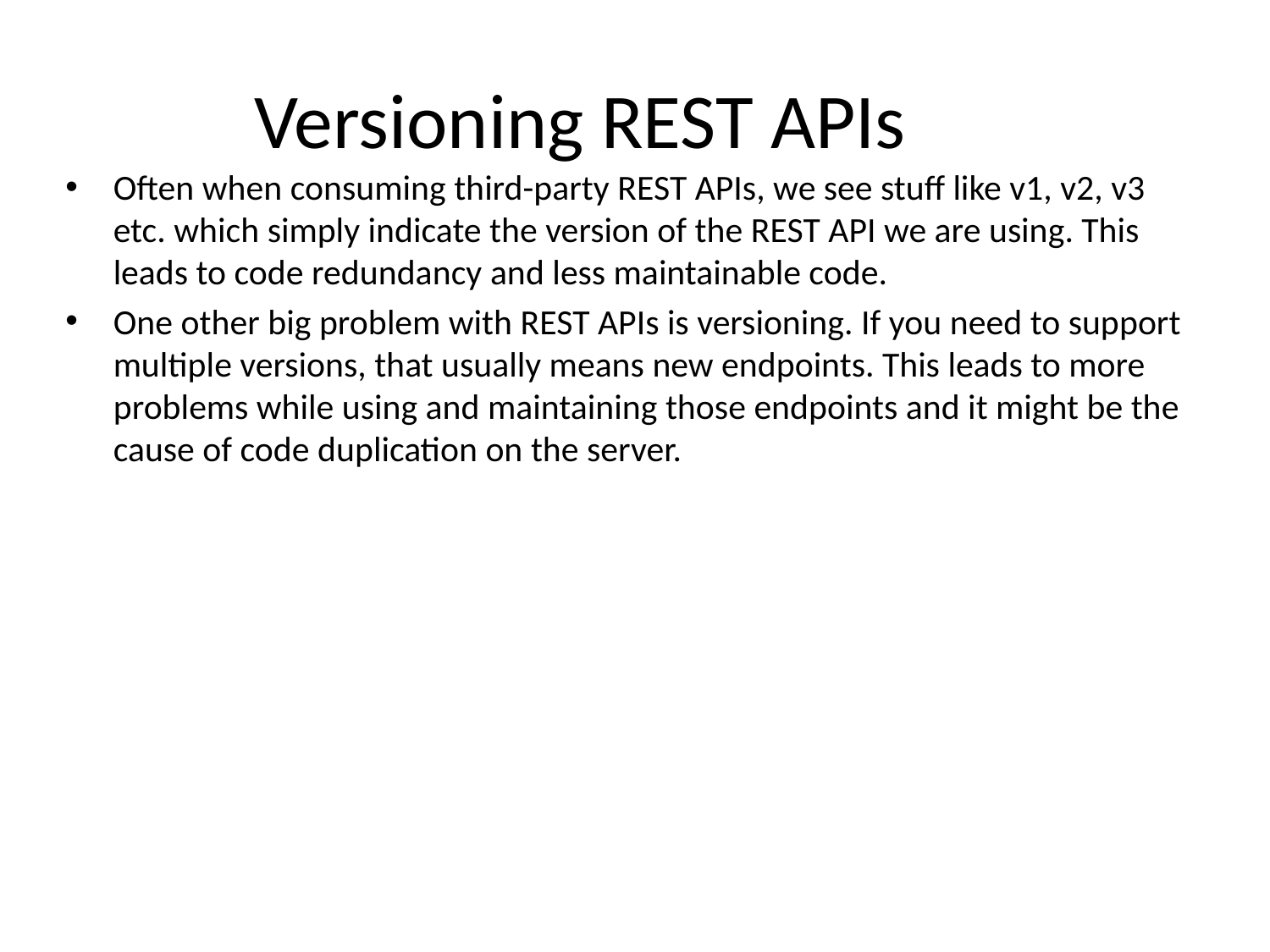

# Versioning REST APIs
Often when consuming third-party REST APIs, we see stuff like v1, v2, v3 etc. which simply indicate the version of the REST API we are using. This leads to code redundancy and less maintainable code.
One other big problem with REST APIs is versioning. If you need to support multiple versions, that usually means new endpoints. This leads to more problems while using and maintaining those endpoints and it might be the cause of code duplication on the server.